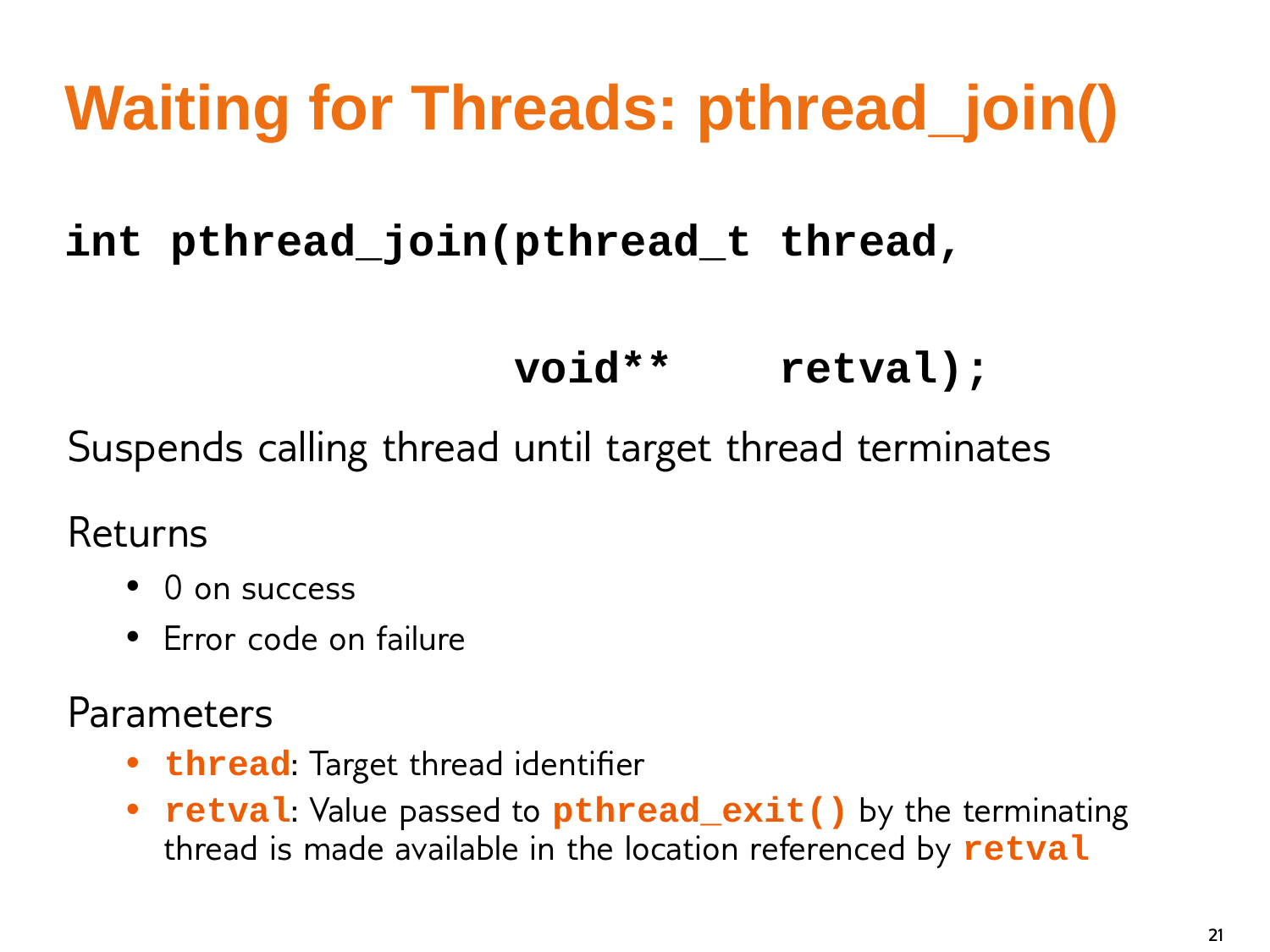

# Waiting for Threads: pthread_join()
int pthread_join(pthread_t thread,
                 void**    retval);
Suspends calling thread until target thread terminates
Returns
0 on success
Error code on failure
Parameters
thread: Target thread identifier
retval: Value passed to pthread_exit() by the terminating thread is made available in the location referenced by retval